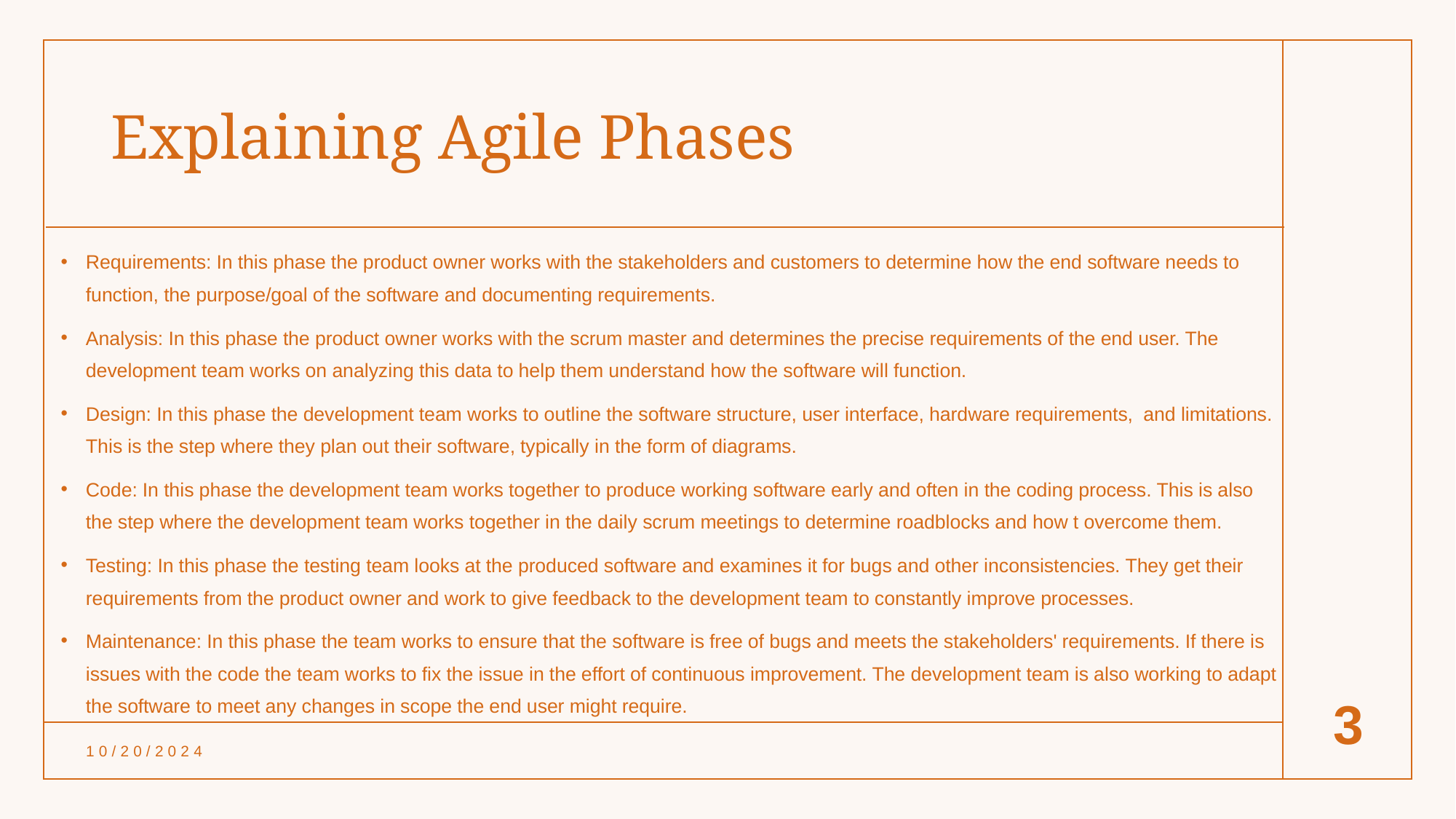

# Explaining Agile Phases
Requirements: In this phase the product owner works with the stakeholders and customers to determine how the end software needs to function, the purpose/goal of the software and documenting requirements.
Analysis: In this phase the product owner works with the scrum master and determines the precise requirements of the end user. The development team works on analyzing this data to help them understand how the software will function.
Design: In this phase the development team works to outline the software structure, user interface, hardware requirements,  and limitations. This is the step where they plan out their software, typically in the form of diagrams.
Code: In this phase the development team works together to produce working software early and often in the coding process. This is also the step where the development team works together in the daily scrum meetings to determine roadblocks and how t overcome them.
Testing: In this phase the testing team looks at the produced software and examines it for bugs and other inconsistencies. They get their requirements from the product owner and work to give feedback to the development team to constantly improve processes.
Maintenance: In this phase the team works to ensure that the software is free of bugs and meets the stakeholders' requirements. If there is issues with the code the team works to fix the issue in the effort of continuous improvement. The development team is also working to adapt the software to meet any changes in scope the end user might require.

3
10/20/2024